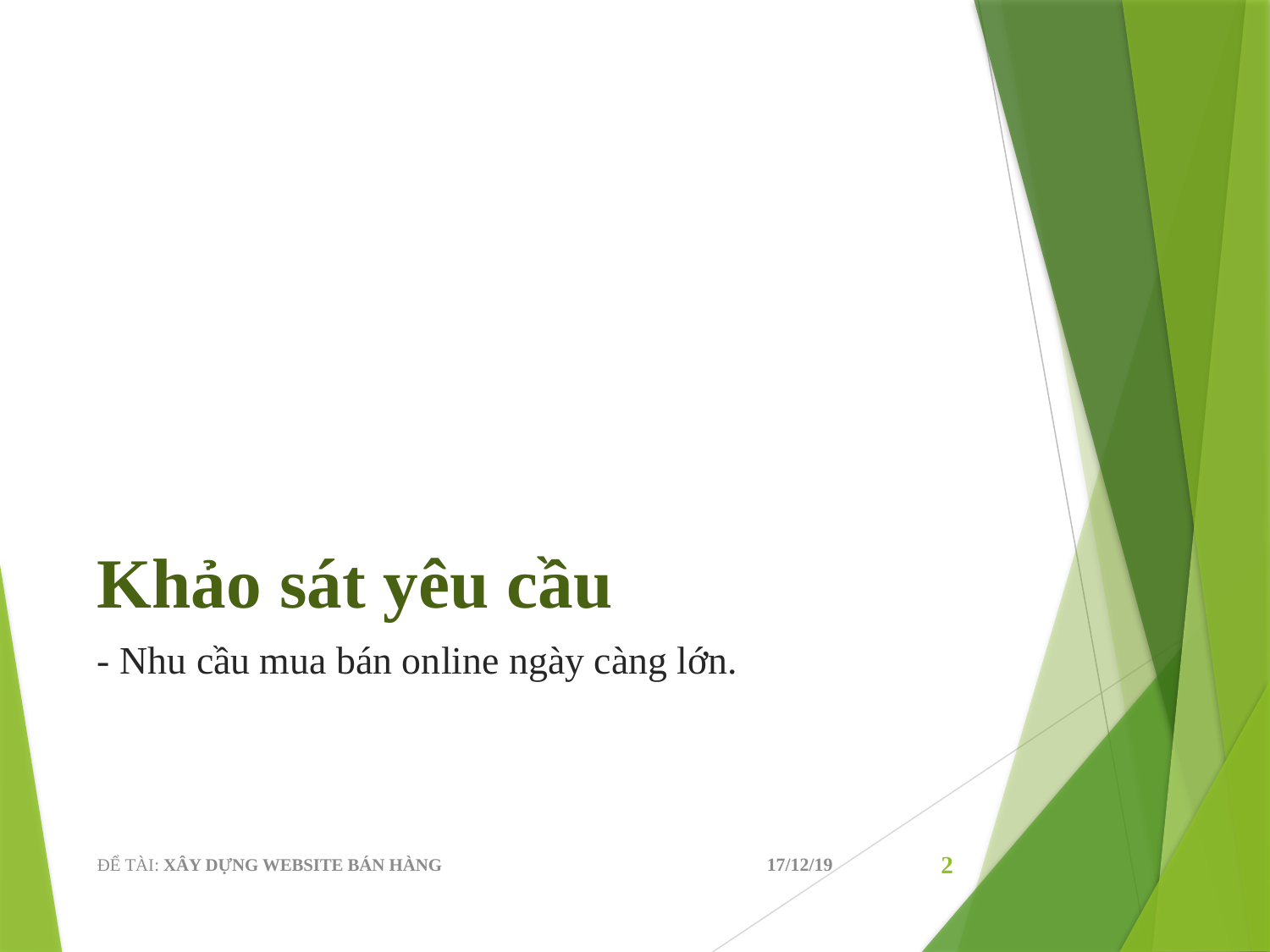

# Khảo sát yêu cầu
- Nhu cầu mua bán online ngày càng lớn.
ĐỂ TÀI: XÂY DỰNG WEBSITE BÁN HÀNG
17/12/19
2